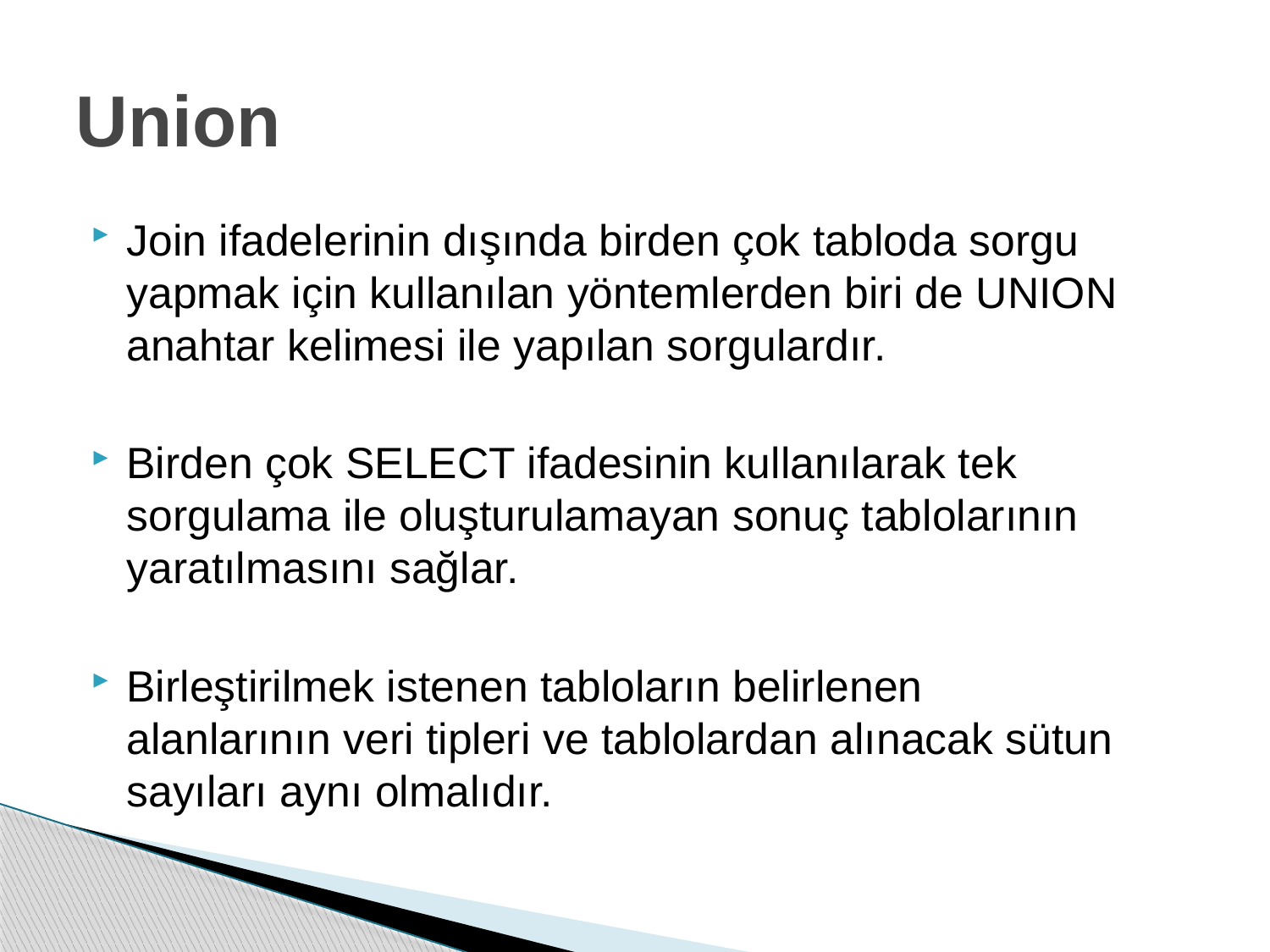

# Union
Join ifadelerinin dışında birden çok tabloda sorgu yapmak için kullanılan yöntemlerden biri de UNION anahtar kelimesi ile yapılan sorgulardır.

Birden çok SELECT ifadesinin kullanılarak tek sorgulama ile oluşturulamayan sonuç tablolarının yaratılmasını sağlar.

Birleştirilmek istenen tabloların belirlenen alanlarının veri tipleri ve tablolardan alınacak sütun sayıları aynı olmalıdır.